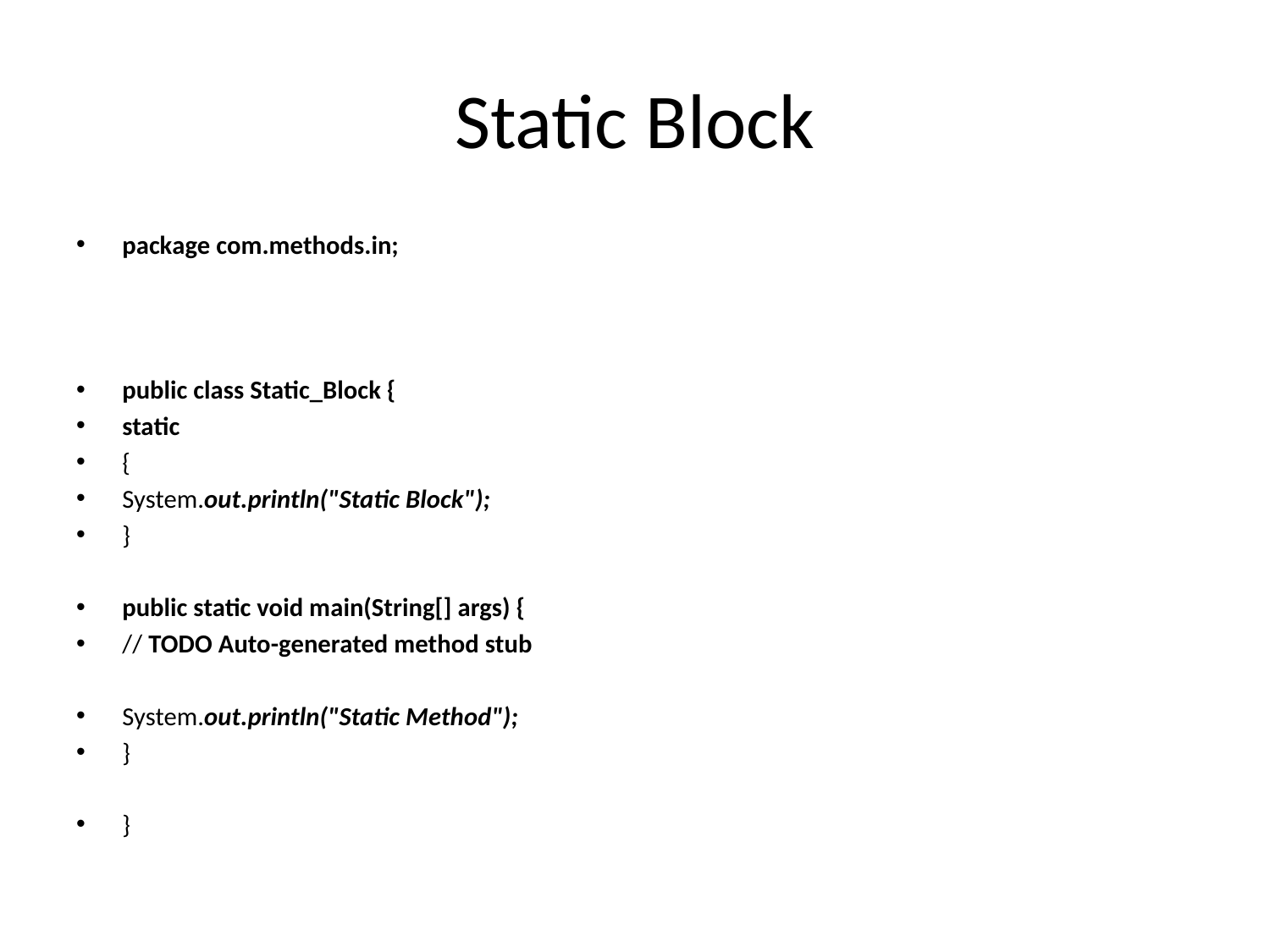

# Static Block
package com.methods.in;

public class Static_Block {
static
{
System.out.println("Static Block");
}

public static void main(String[] args) {
// TODO Auto-generated method stub

System.out.println("Static Method");
}

}